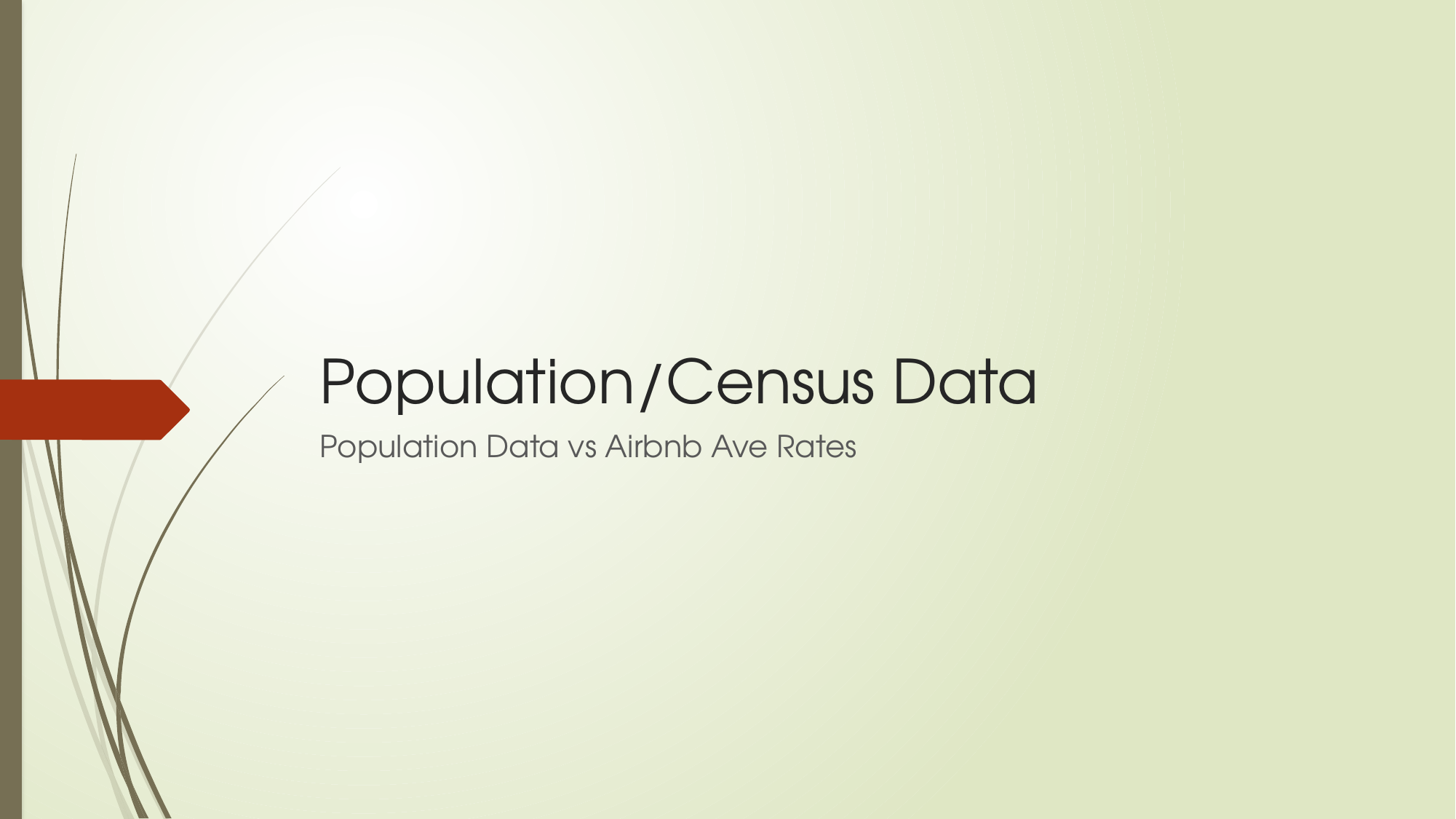

# Population/Census Data
Population Data vs Airbnb Ave Rates